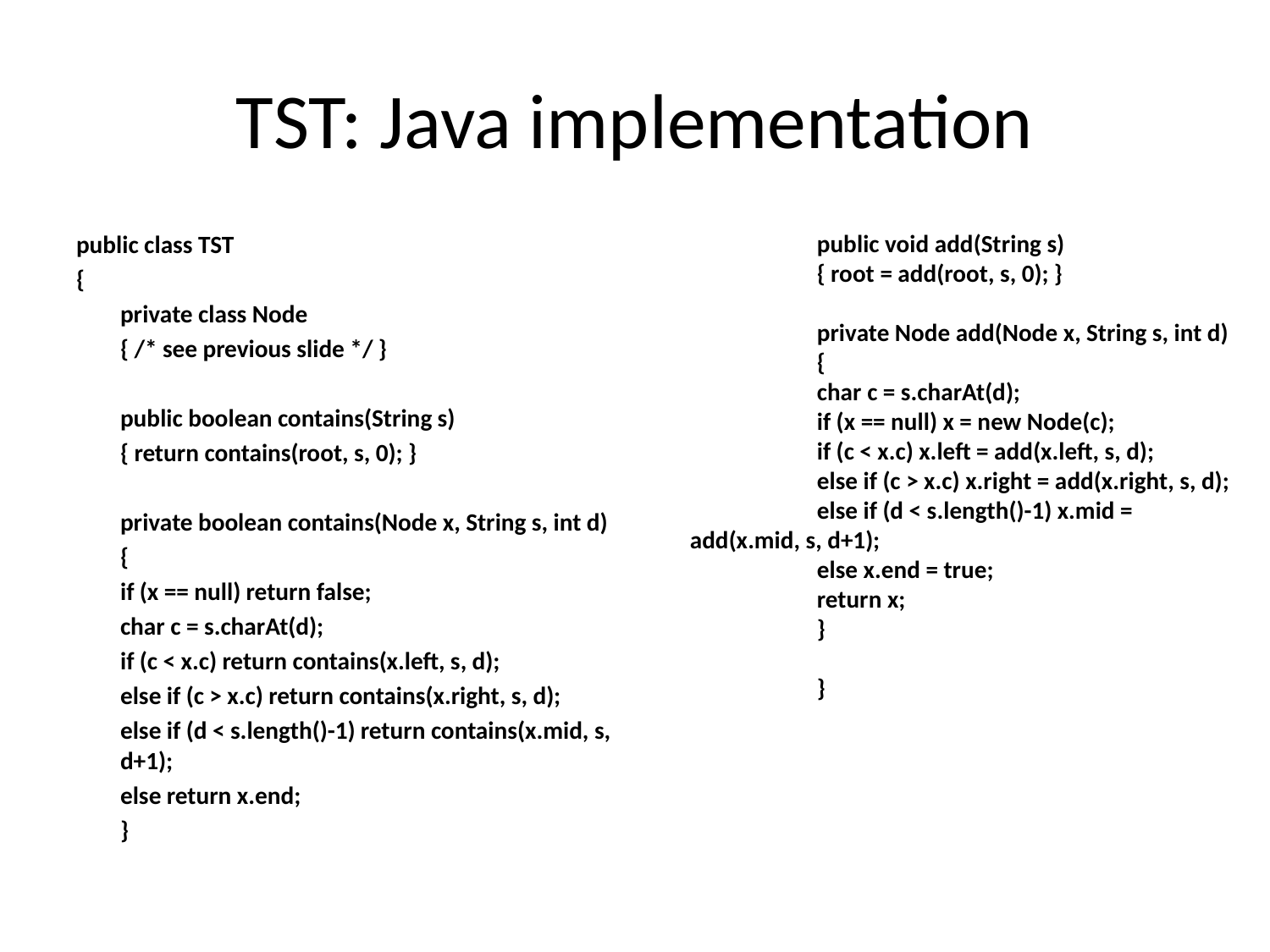

# TST: Java implementation
public class TST
{
	private class Node
	{ /* see previous slide */ }

	public boolean contains(String s)
	{ return contains(root, s, 0); }

	private boolean contains(Node x, String s, int d)
	{
	if (x == null) return false;
	char c = s.charAt(d);
	if (c < x.c) return contains(x.left, s, d);
	else if (c > x.c) return contains(x.right, s, d);
	else if (d < s.length()-1) return contains(x.mid, s, d+1);
	else return x.end;
	}

	public void add(String s)
	{ root = add(root, s, 0); }

	private Node add(Node x, String s, int d)
	{
	char c = s.charAt(d);
	if (x == null) x = new Node(c);
	if (c < x.c) x.left = add(x.left, s, d);
	else if (c > x.c) x.right = add(x.right, s, d);
	else if (d < s.length()-1) x.mid = 	add(x.mid, s, d+1);
	else x.end = true;
	return x;
	}

	}